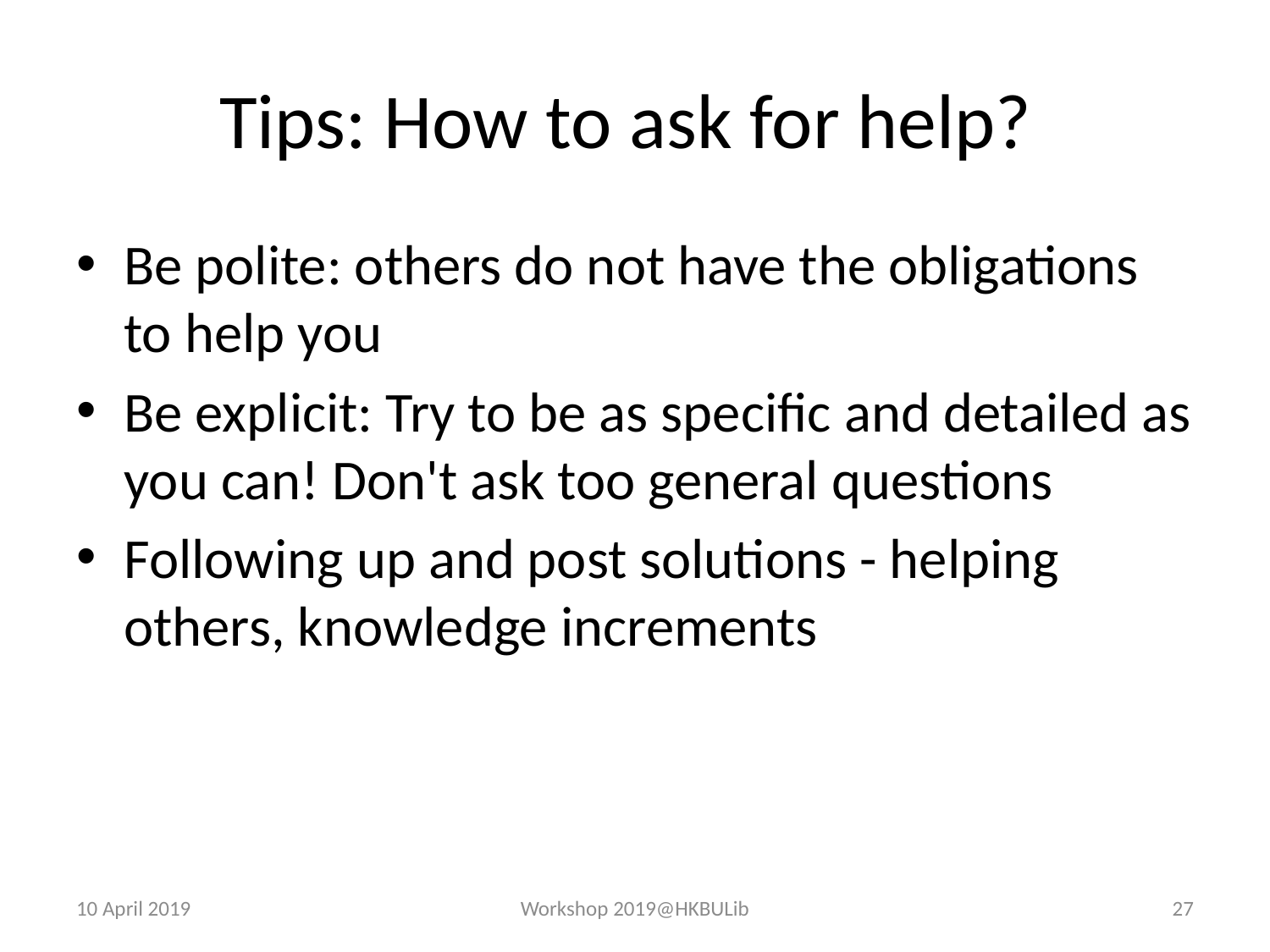

# Tips: How to ask for help?
Be polite: others do not have the obligations to help you
Be explicit: Try to be as specific and detailed as you can! Don't ask too general questions
Following up and post solutions - helping others, knowledge increments

10 April 2019
Workshop 2019@HKBULib
27